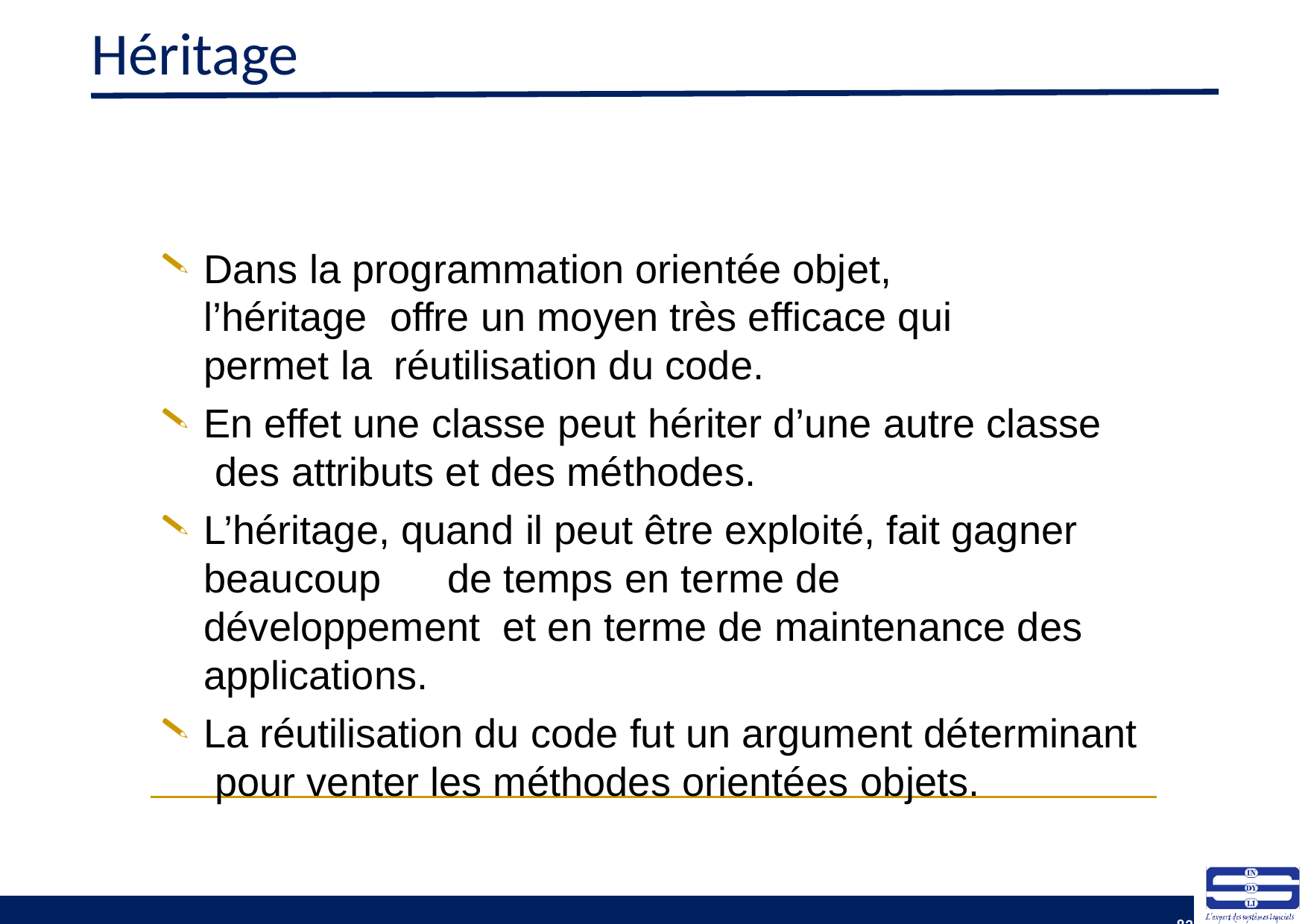

# Héritage
Dans la programmation orientée objet,	l’héritage  offre un moyen très efficace qui permet la  réutilisation du code.
En effet une classe peut hériter d’une autre classe  des attributs et des méthodes.
L’héritage, quand il peut être exploité, fait gagner  beaucoup	de temps en terme de	développement  et en terme de maintenance des applications.
La réutilisation du code fut un argument déterminant  pour venter les méthodes orientées objets.

83